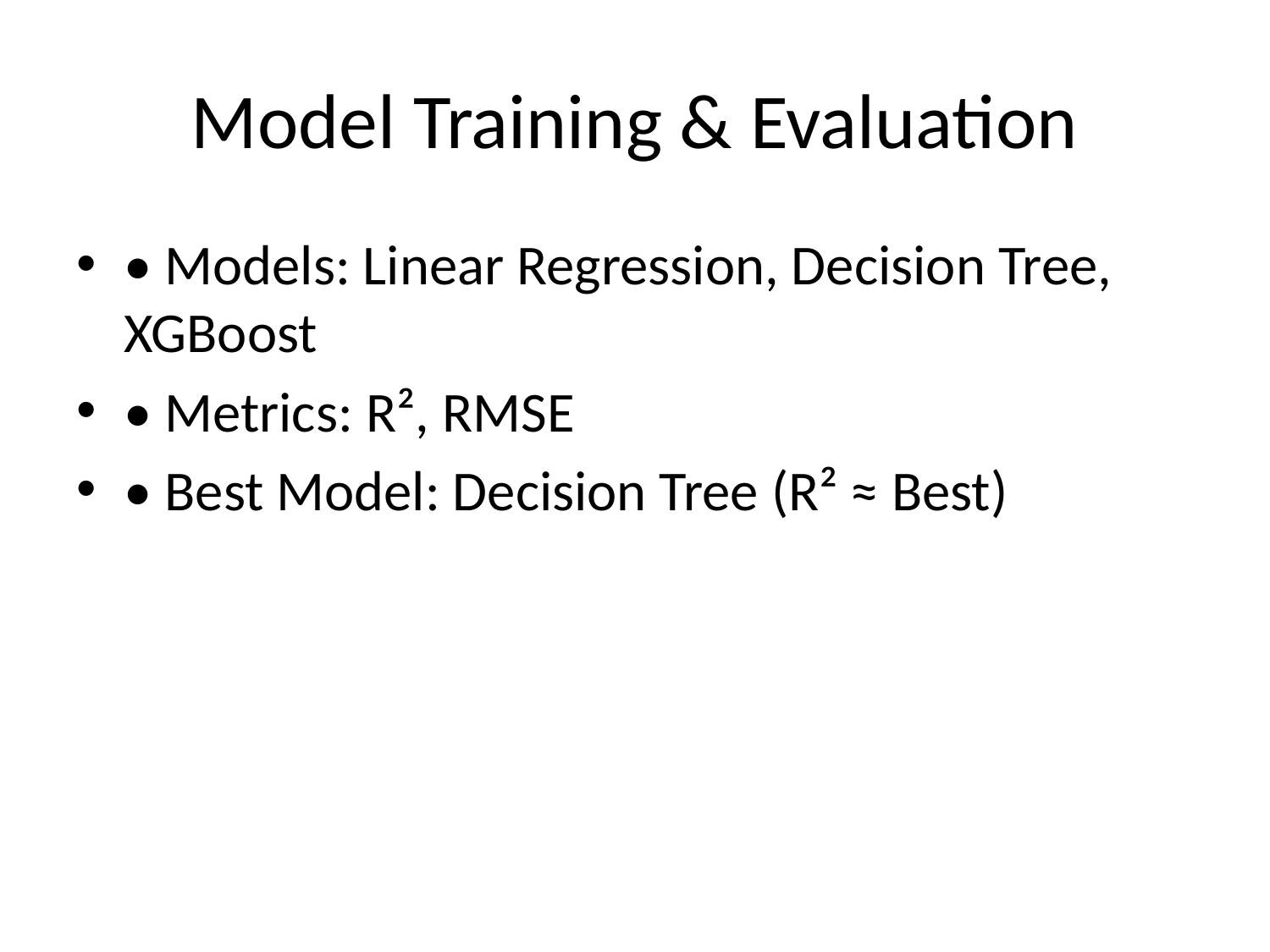

# Model Training & Evaluation
• Models: Linear Regression, Decision Tree, XGBoost
• Metrics: R², RMSE
• Best Model: Decision Tree (R² ≈ Best)